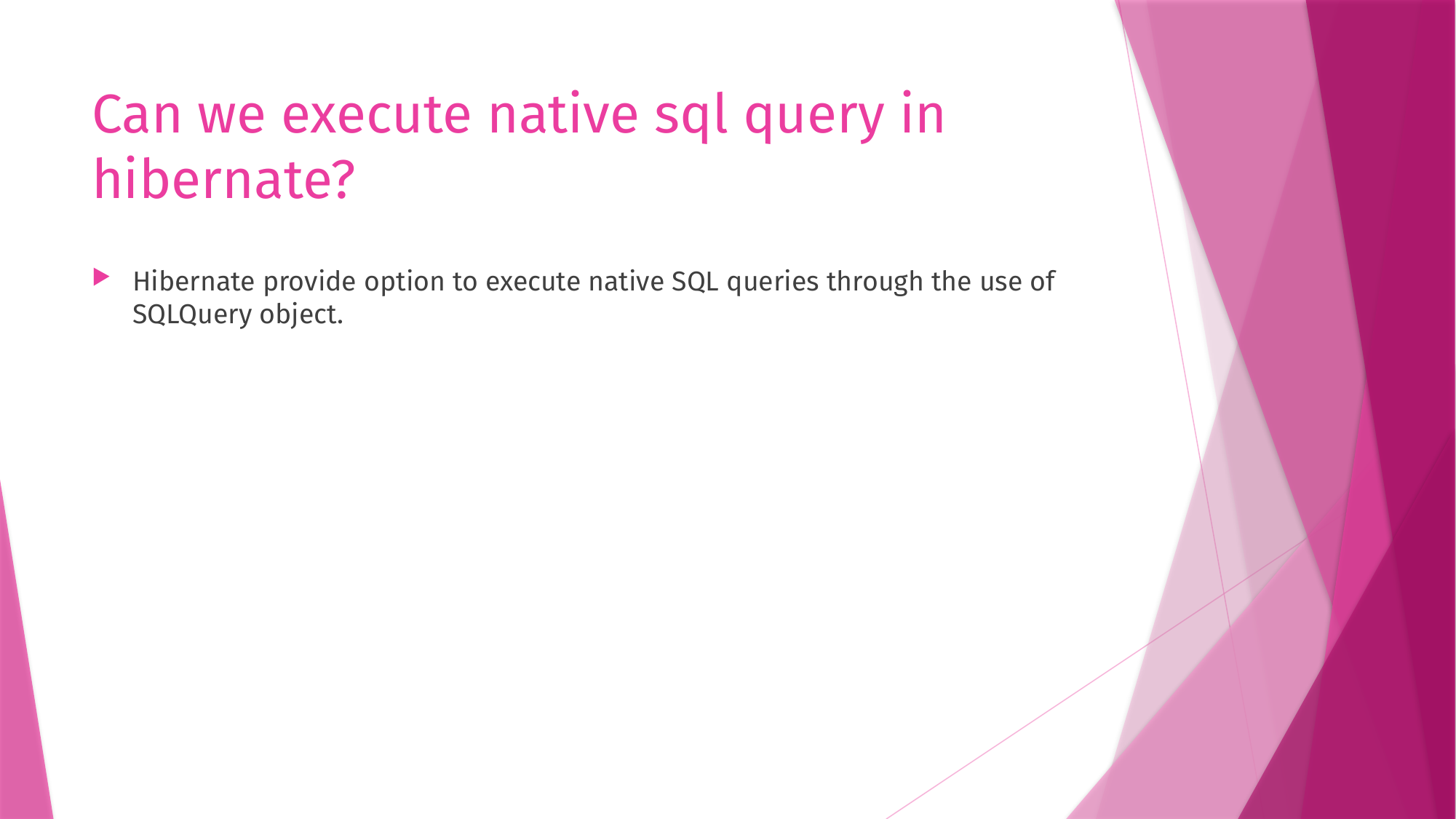

# Can we execute native sql query in hibernate?
Hibernate provide option to execute native SQL queries through the use of SQLQuery object.